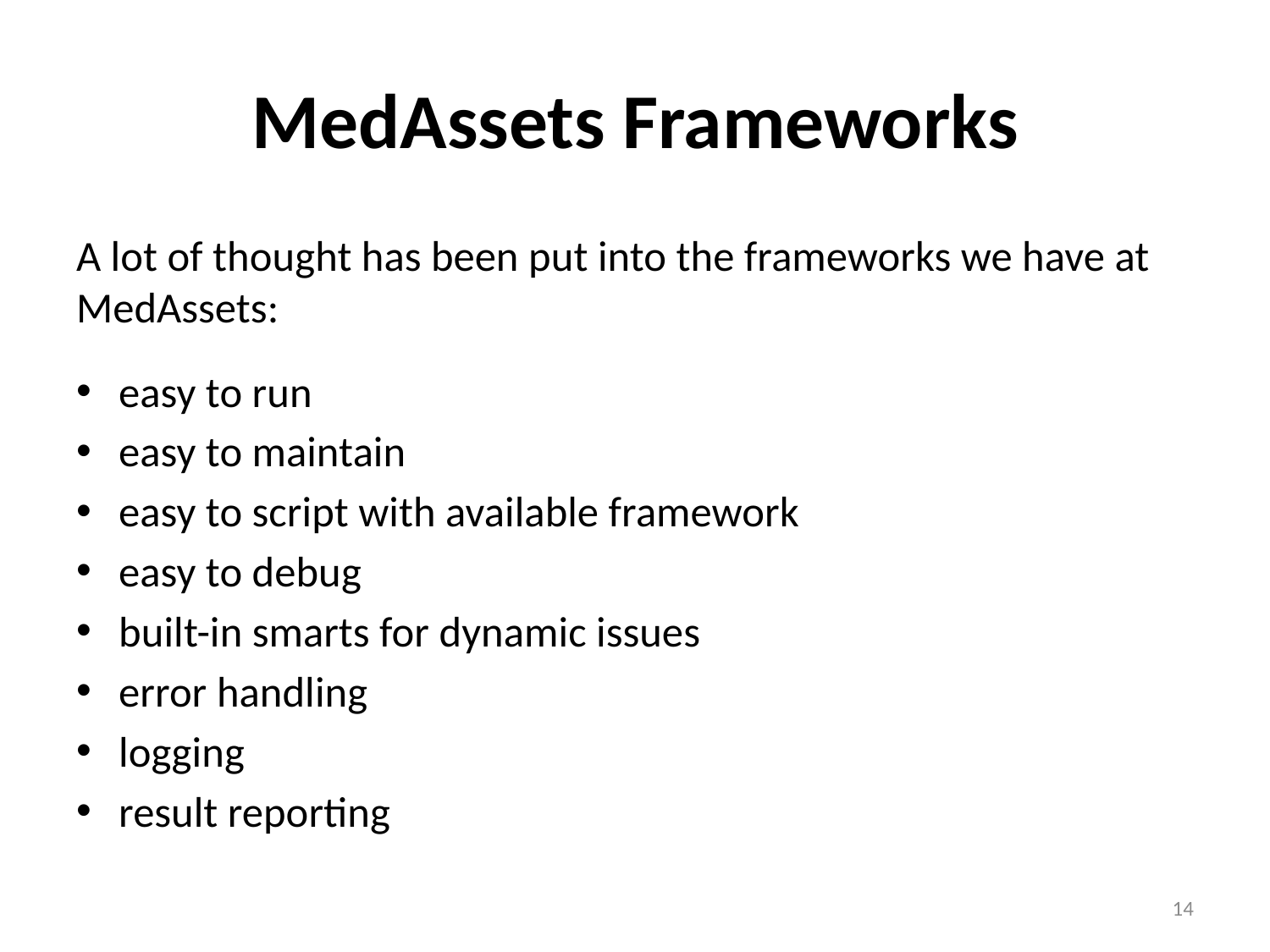

# MedAssets Frameworks
A lot of thought has been put into the frameworks we have at MedAssets:

easy to run
easy to maintain
easy to script with available framework
easy to debug
built-in smarts for dynamic issues
error handling
logging
result reporting
14